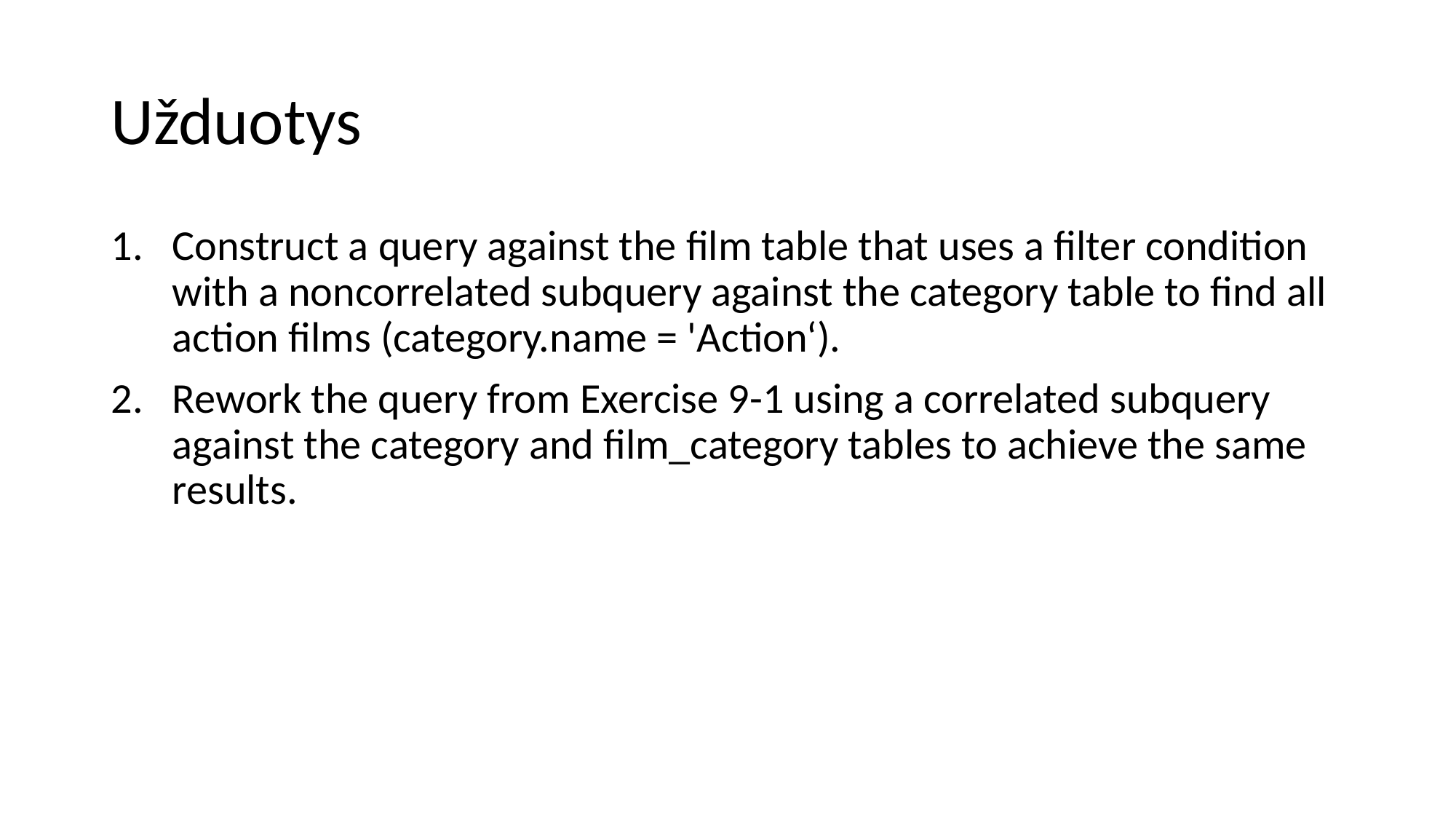

# Užduotys
Construct a query against the film table that uses a filter condition with a noncorrelated subquery against the category table to find all action films (category.name = 'Action‘).
Rework the query from Exercise 9-1 using a correlated subquery against the category and film_category tables to achieve the same results.